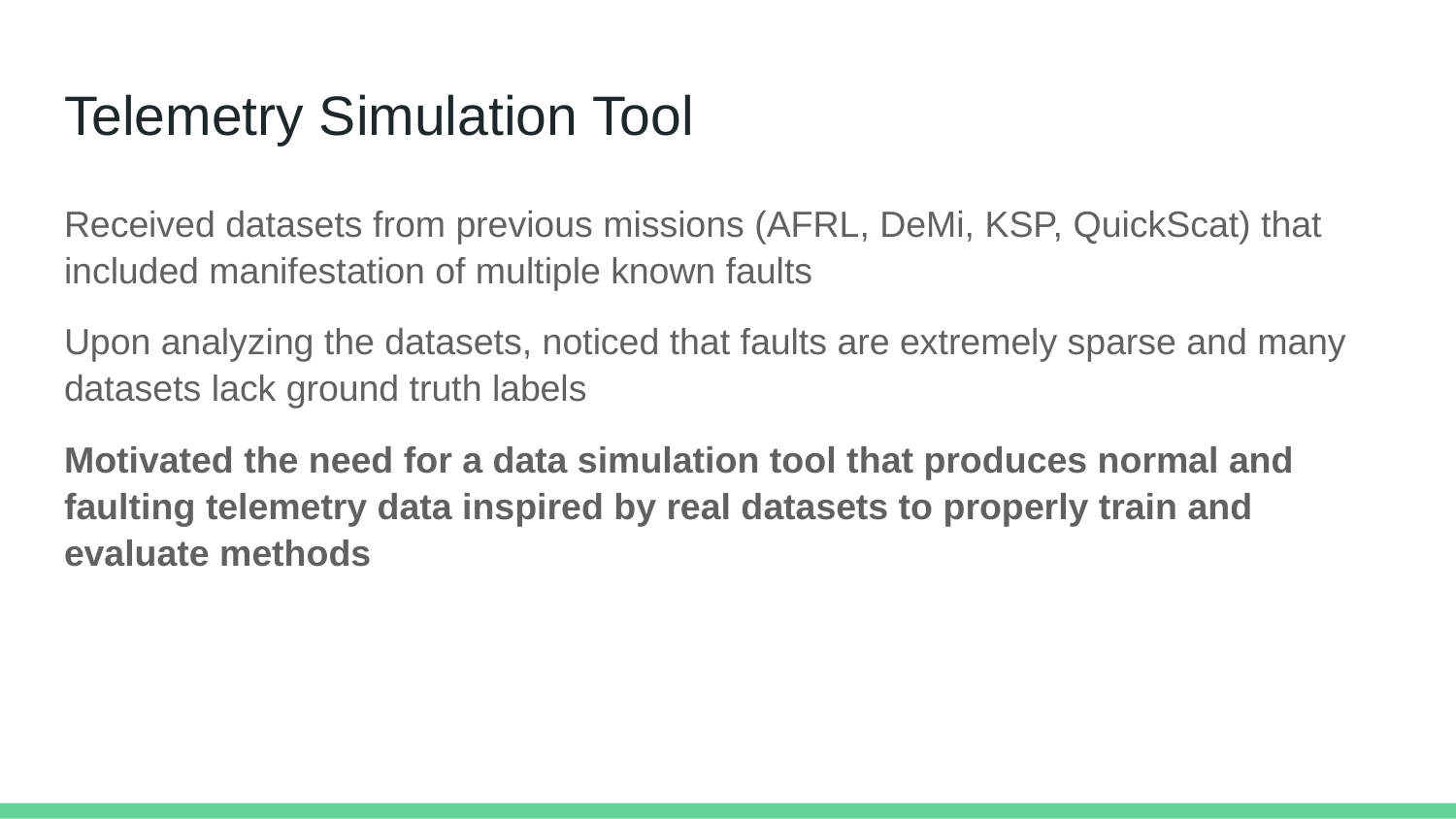

# Telemetry Simulation Tool
Received datasets from previous missions (AFRL, DeMi, KSP, QuickScat) that included manifestation of multiple known faults
Upon analyzing the datasets, noticed that faults are extremely sparse and many datasets lack ground truth labels
Motivated the need for a data simulation tool that produces normal and faulting telemetry data inspired by real datasets to properly train and evaluate methods